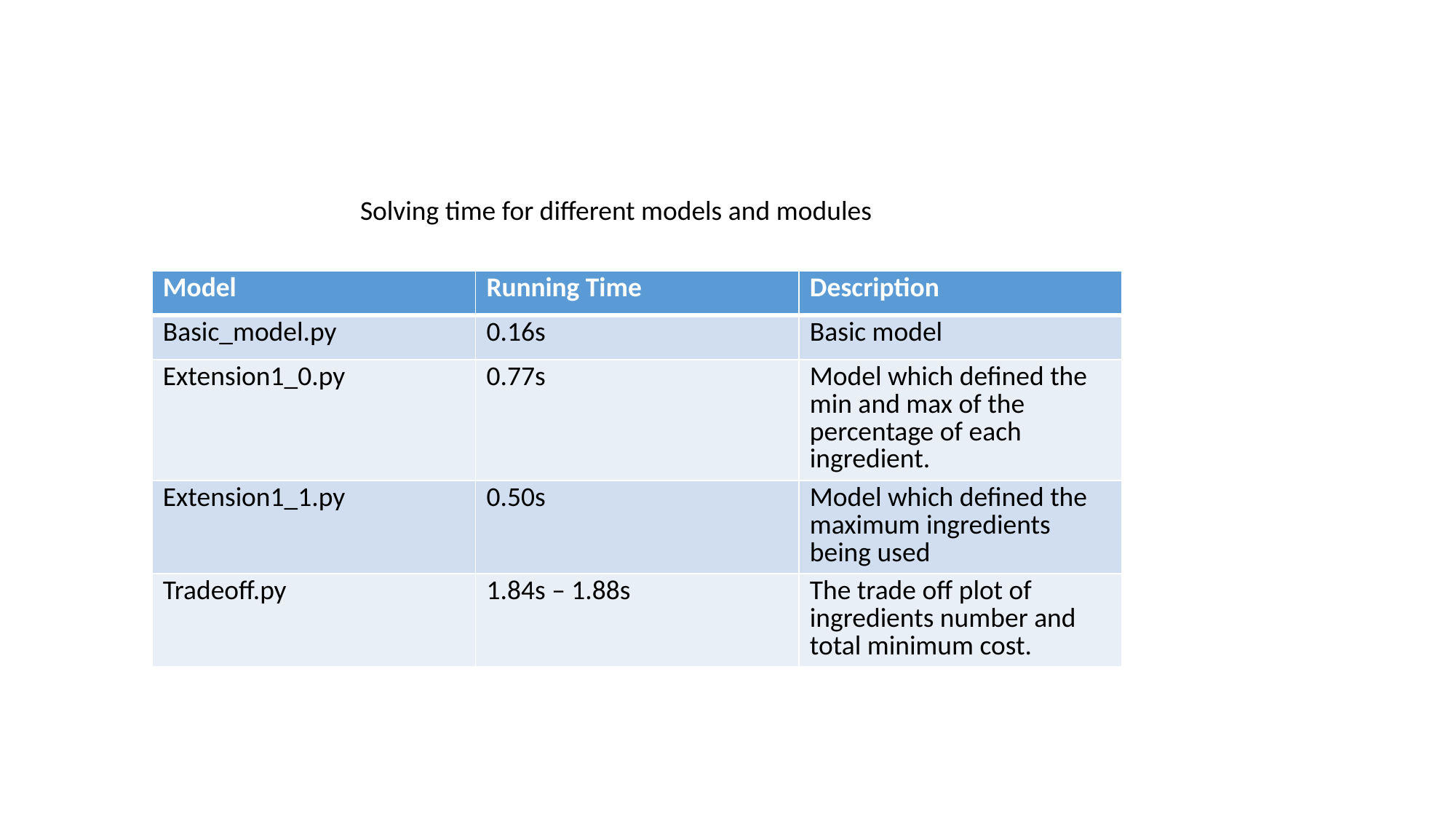

Solving time for different models and modules
| Model | Running Time | Description |
| --- | --- | --- |
| Basic\_model.py | 0.16s | Basic model |
| Extension1\_0.py | 0.77s | Model which defined the min and max of the percentage of each ingredient. |
| Extension1\_1.py | 0.50s | Model which defined the maximum ingredients being used |
| Tradeoff.py | 1.84s – 1.88s | The trade off plot of ingredients number and total minimum cost. |